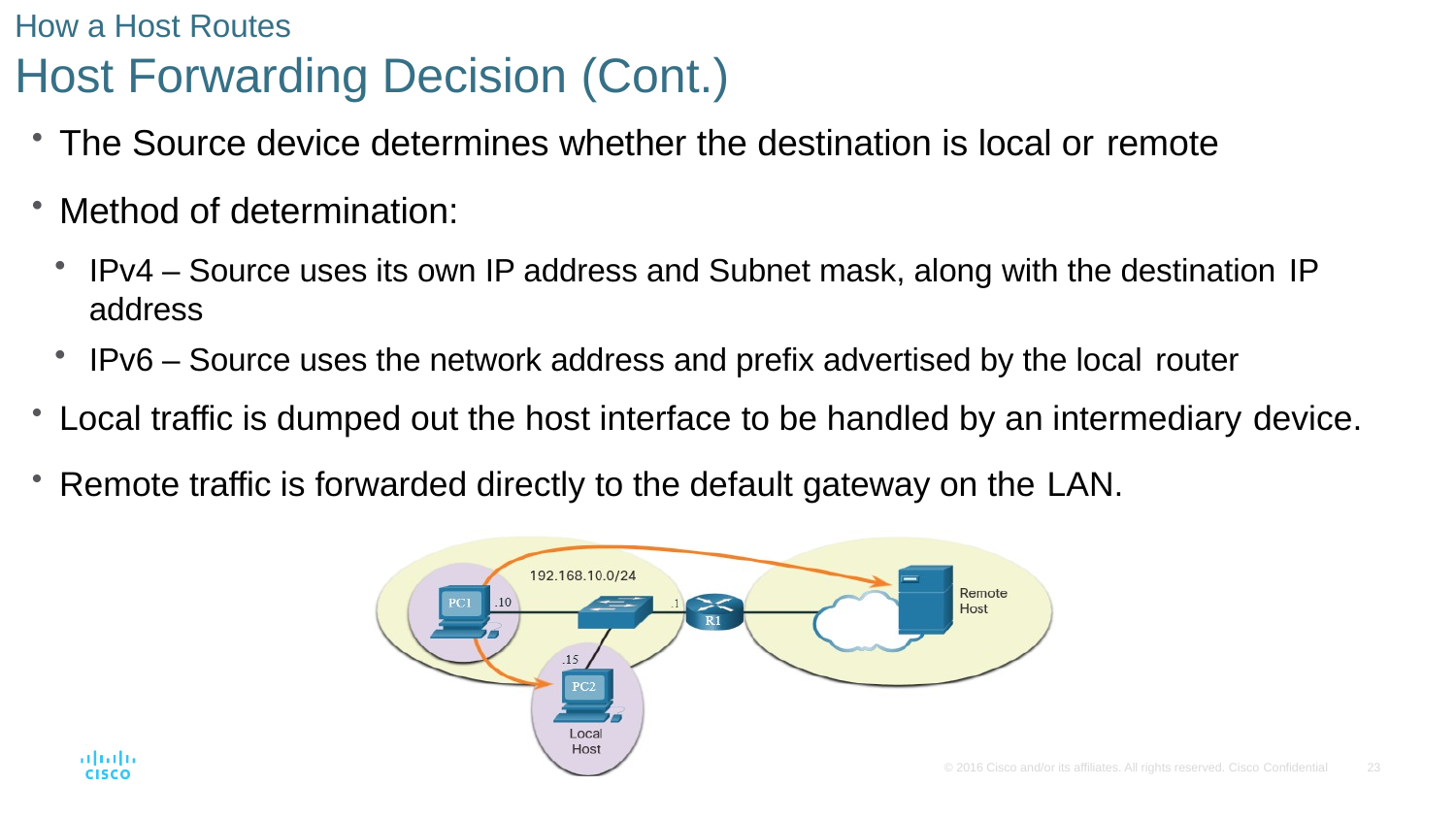

How a Host Routes
# Host Forwarding Decision (Cont.)
The Source device determines whether the destination is local or remote
Method of determination:
IPv4 – Source uses its own IP address and Subnet mask, along with the destination IP
address
IPv6 – Source uses the network address and prefix advertised by the local router
Local traffic is dumped out the host interface to be handled by an intermediary device.
Remote traffic is forwarded directly to the default gateway on the LAN.

© 2016 Cisco and/or its affiliates. All rights reserved. Cisco Confidential
23